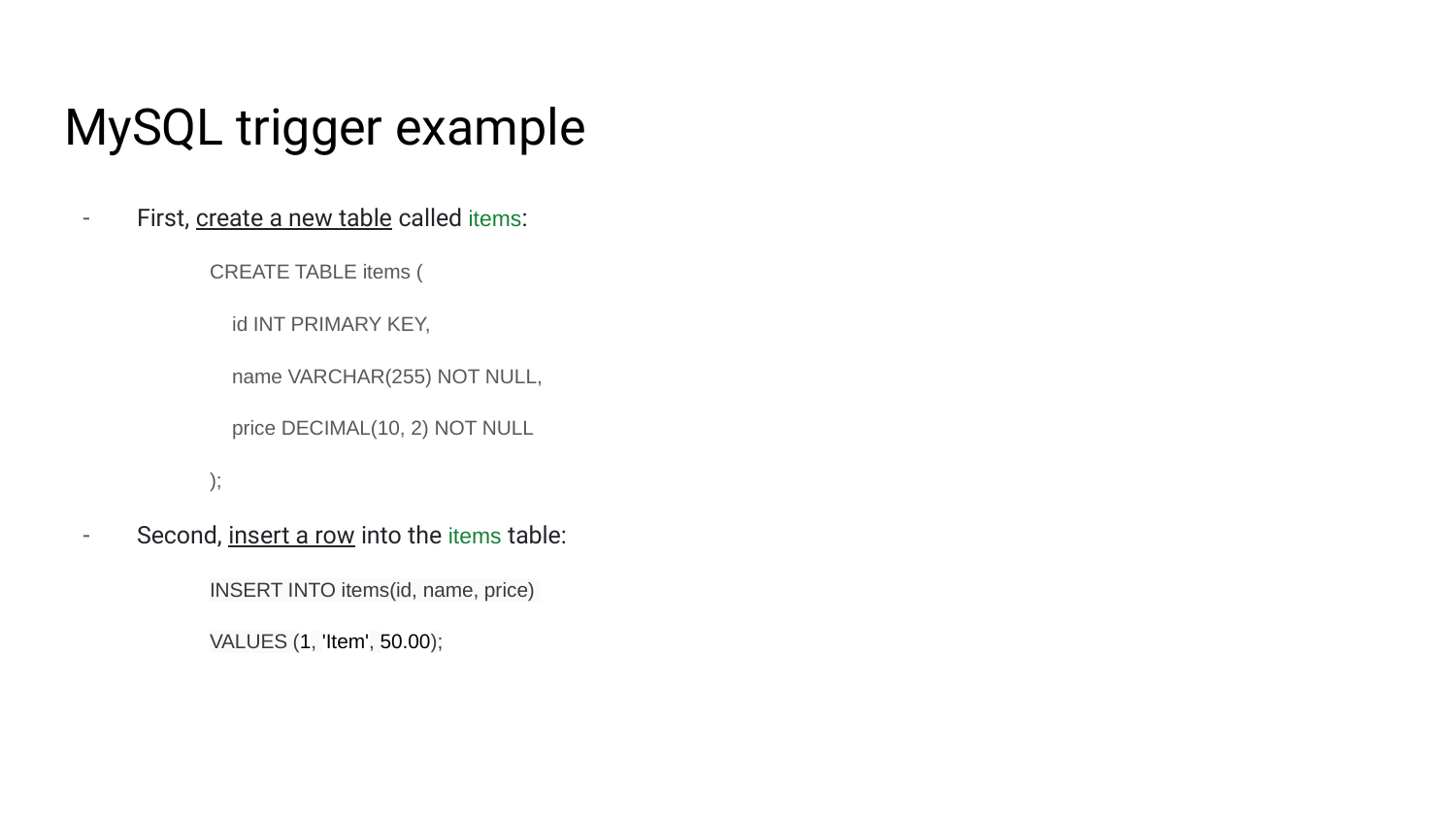

# MySQL trigger example

First, create a new table called items:
CREATE TABLE items (
    id INT PRIMARY KEY,
    name VARCHAR(255) NOT NULL,
    price DECIMAL(10, 2) NOT NULL
);
Second, insert a row into the items table:
INSERT INTO items(id, name, price)
VALUES (1, 'Item', 50.00);